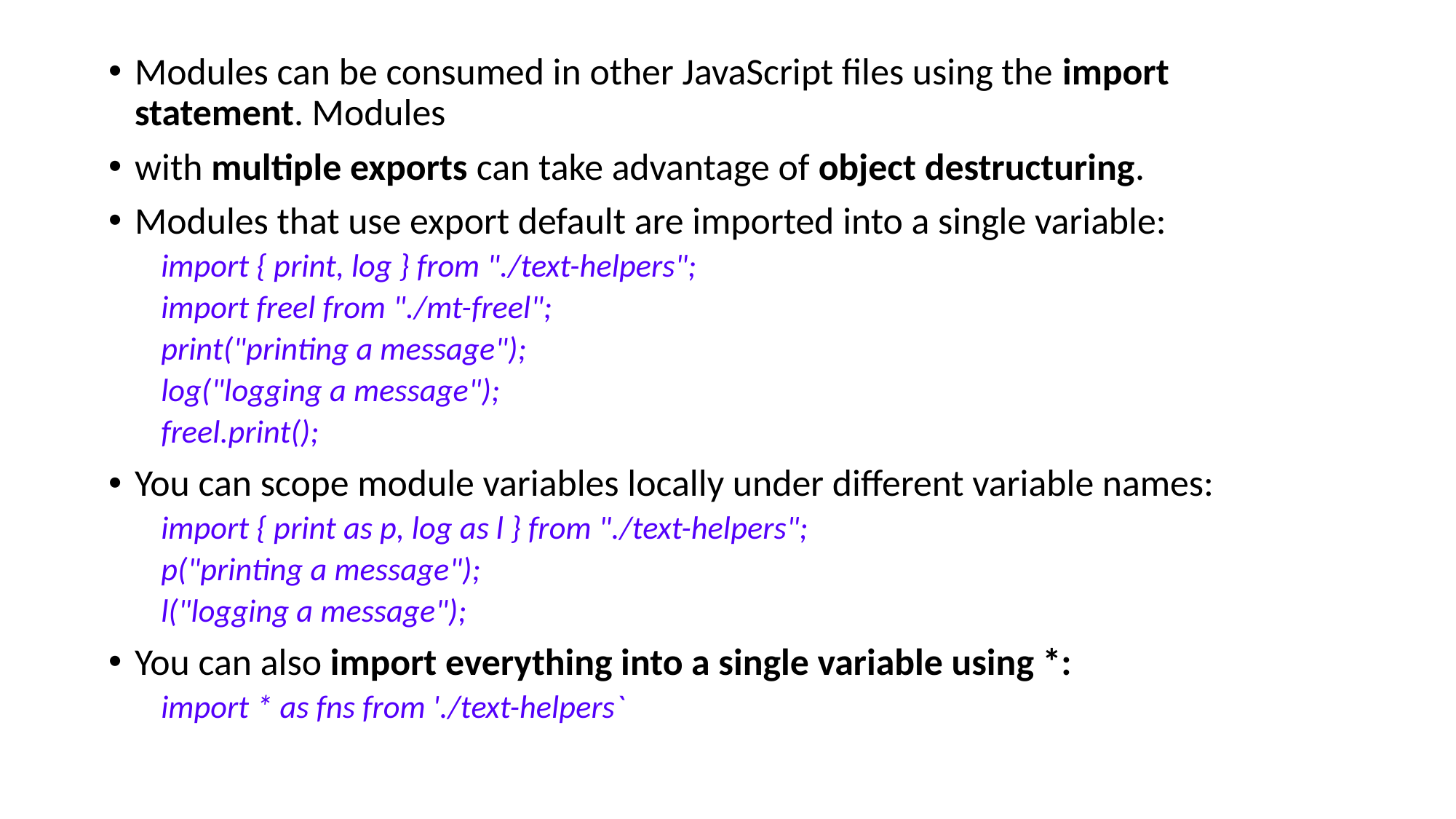

Modules can be consumed in other JavaScript files using the import statement. Modules
with multiple exports can take advantage of object destructuring.
Modules that use export default are imported into a single variable:
import { print, log } from "./text-helpers";
import freel from "./mt-freel";
print("printing a message");
log("logging a message");
freel.print();
You can scope module variables locally under different variable names:
import { print as p, log as l } from "./text-helpers";
p("printing a message");
l("logging a message");
You can also import everything into a single variable using *:
import * as fns from './text-helpers`